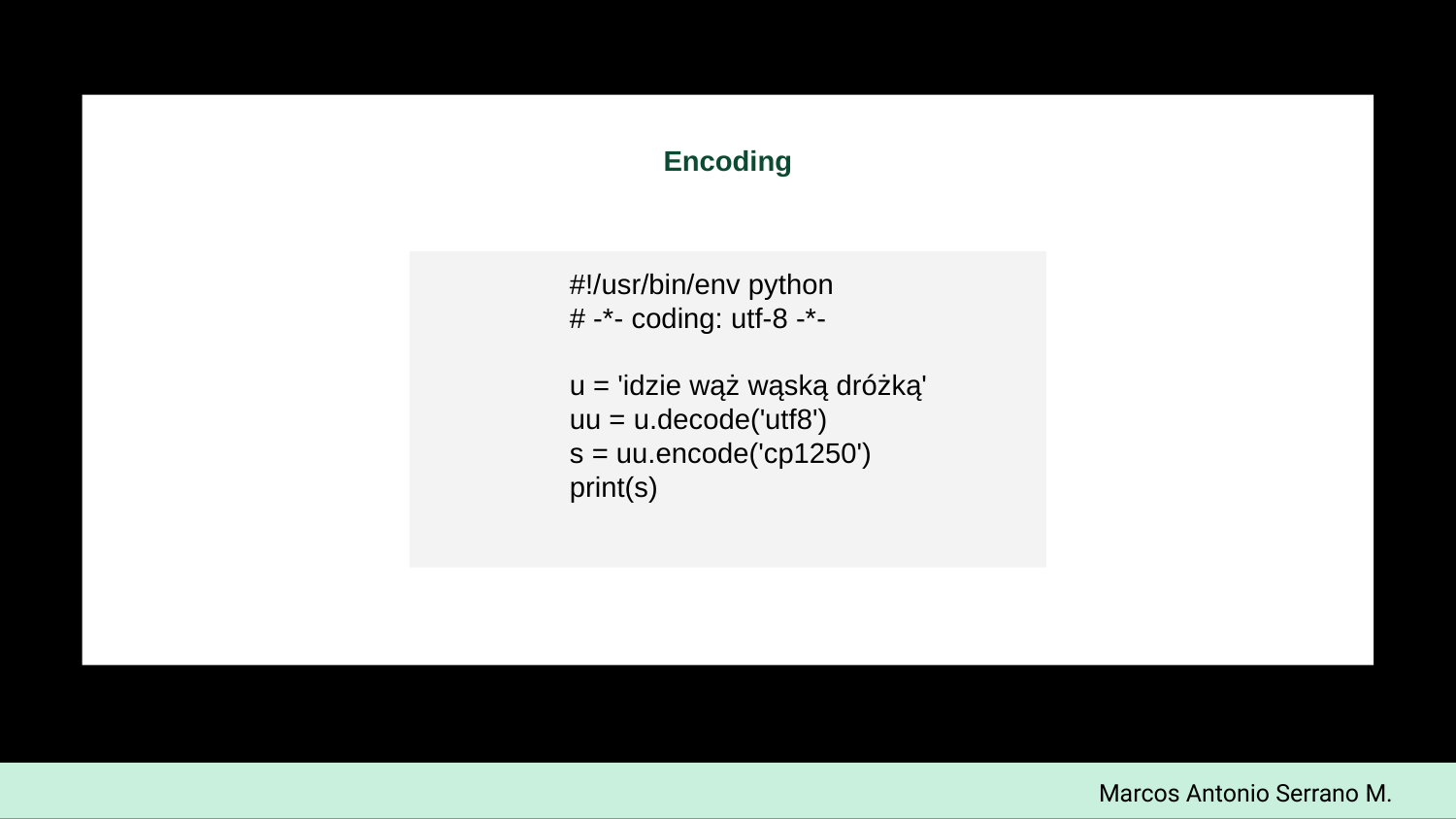

Encoding

#!/usr/bin/env python
# -*- coding: utf-8 -*-
u = 'idzie wąż wąską dróżką'
uu = u.decode('utf8')
s = uu.encode('cp1250')
print(s)

Marcos Antonio Serrano M.